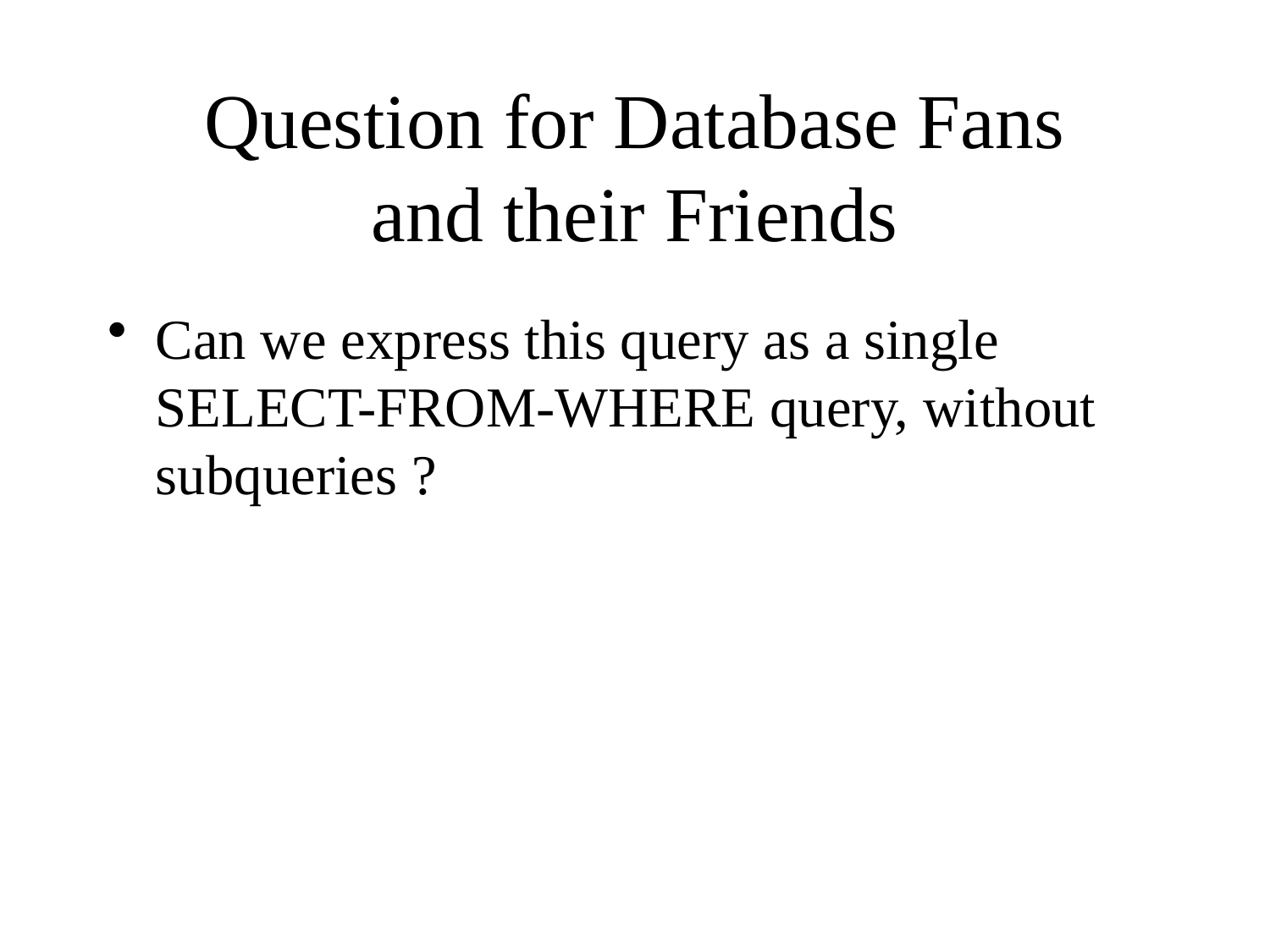

# Question for Database Fans and their Friends
Can we express this query as a single SELECT-FROM-WHERE query, without subqueries ?